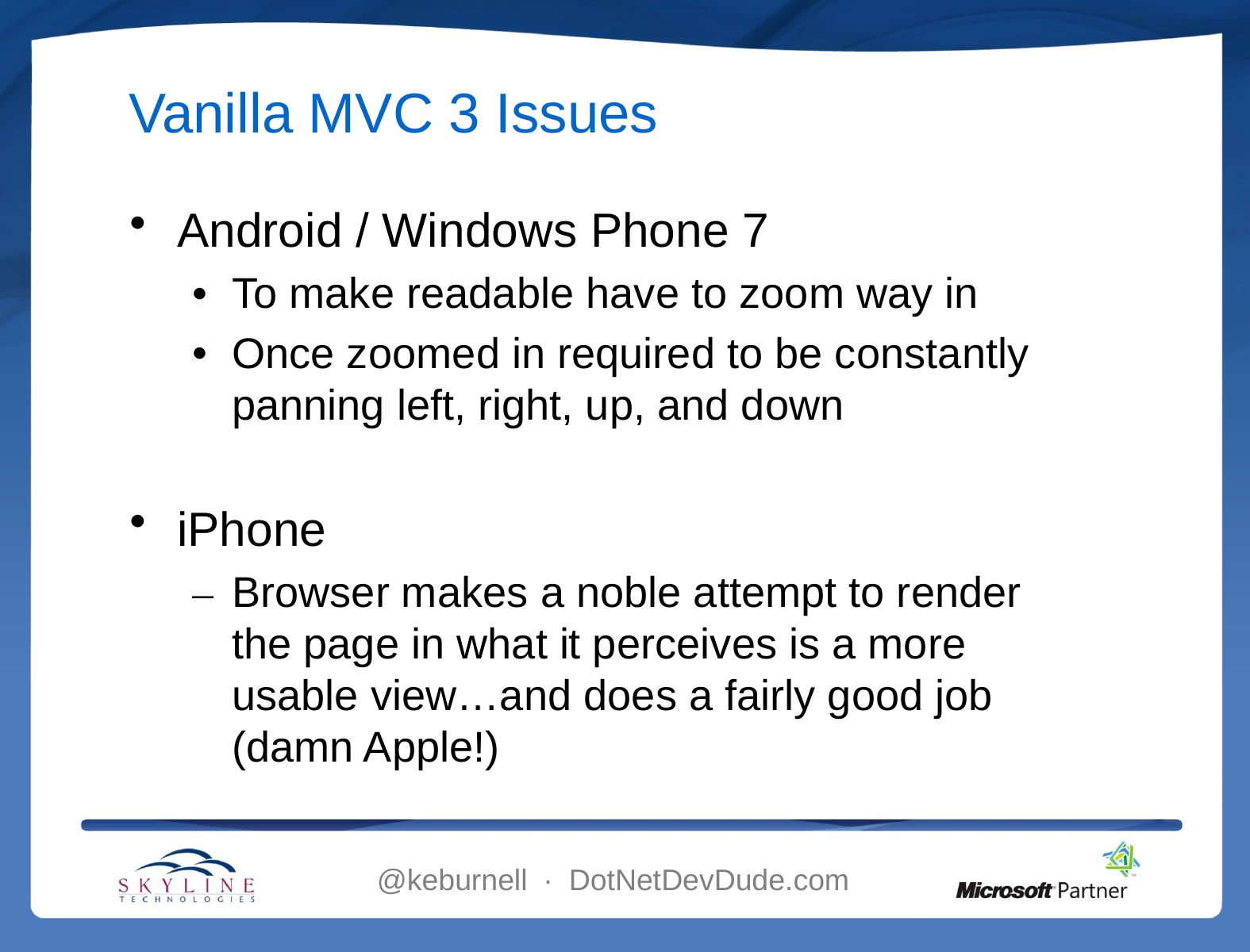

# Vanilla MVC 3 Issues
Android / Windows Phone 7
To make readable have to zoom way in
Once zoomed in required to be constantly panning left, right, up, and down

iPhone
Browser makes a noble attempt to render the page in what it perceives is a more usable view…and does a fairly good job (damn Apple!)

@keburnell  ∙  DotNetDevDude.com